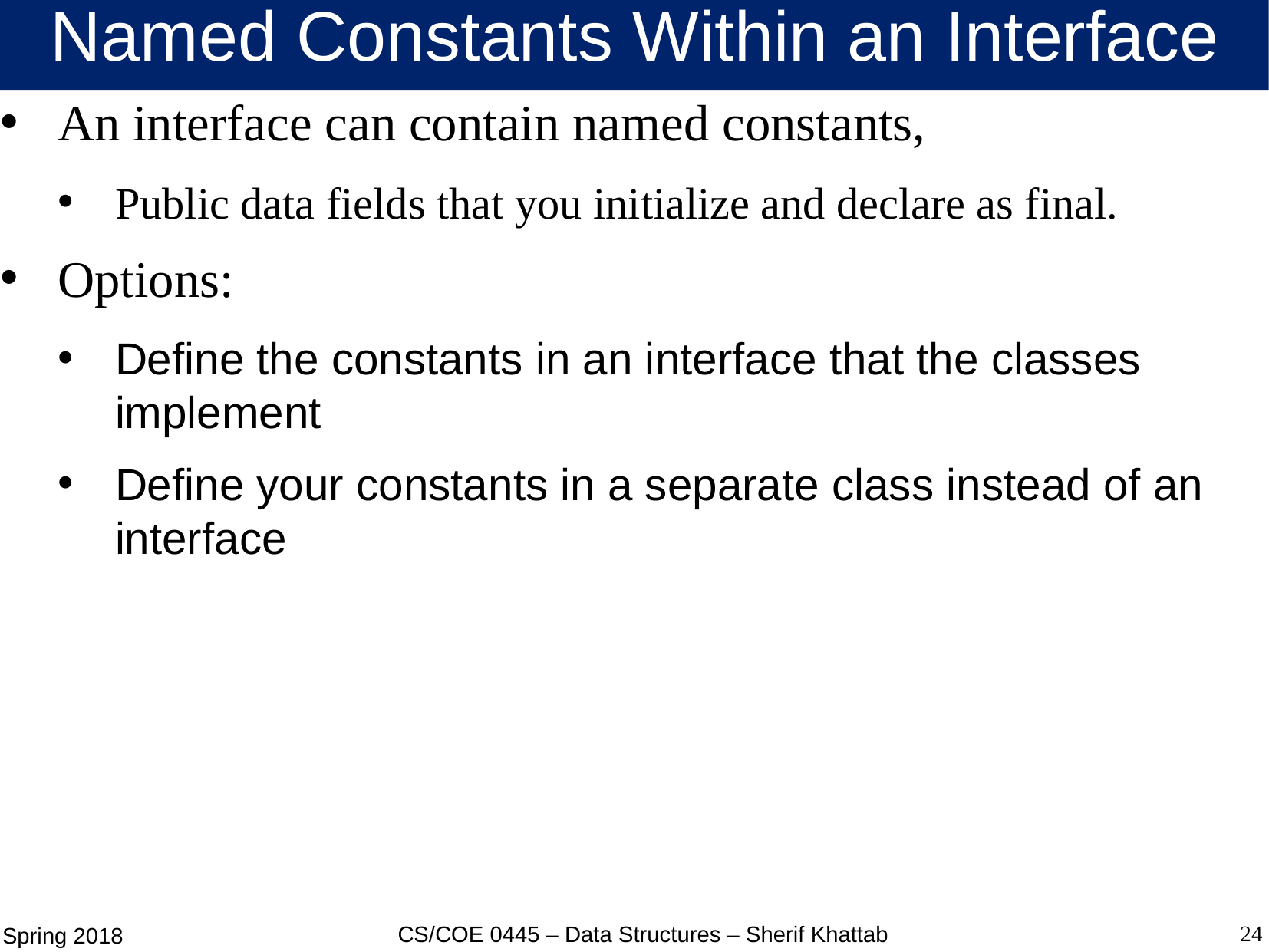

# Named Constants Within an Interface
An interface can contain named constants,
Public data fields that you initialize and declare as final.
Options:
Define the constants in an interface that the classes implement
Define your constants in a separate class instead of an interface

24
CS/COE 0445 – Data Structures – Sherif Khattab
Spring 2018